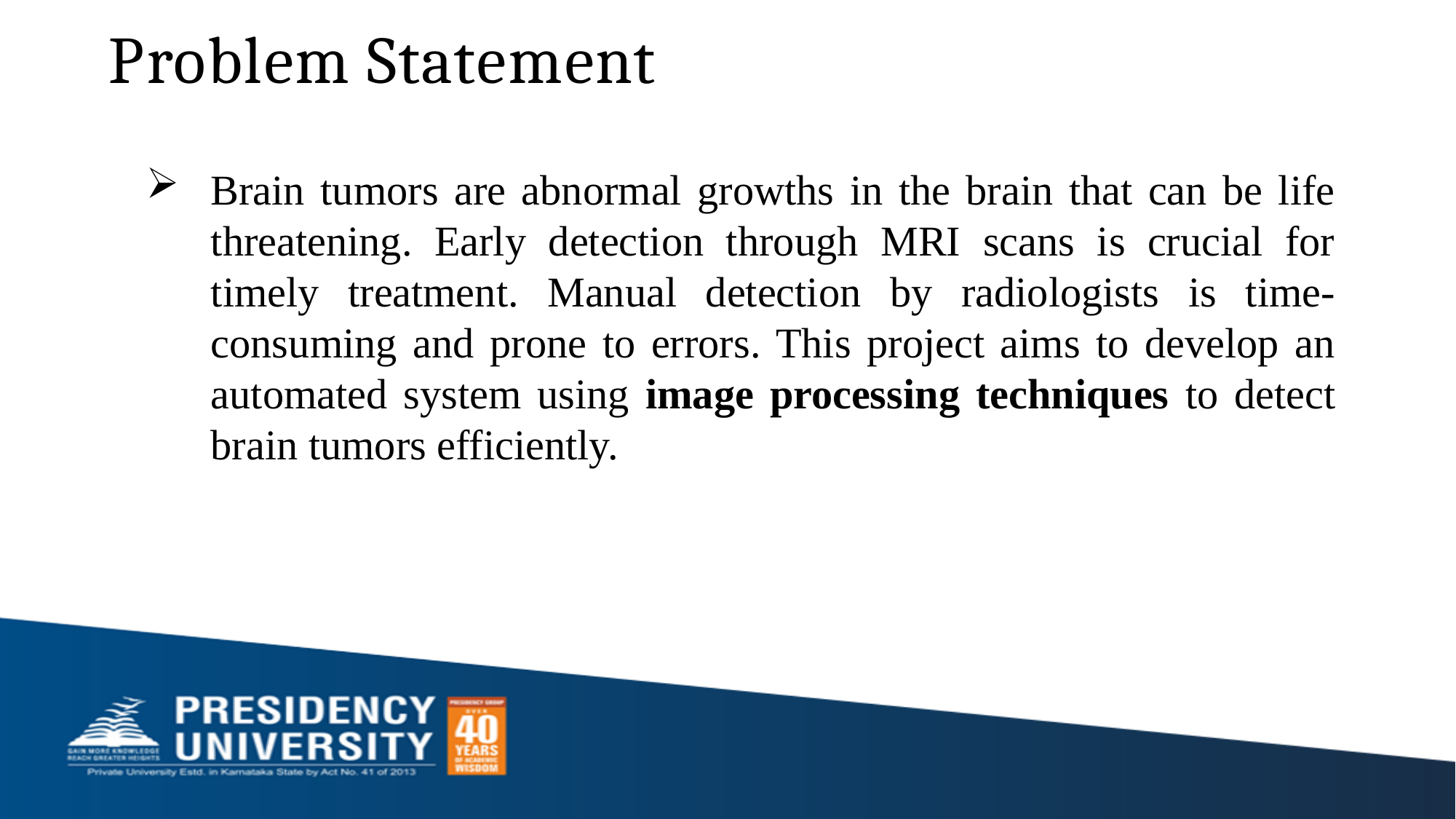

# Problem Statement
Brain tumors are abnormal growths in the brain that can be life threatening. Early detection through MRI scans is crucial for timely treatment. Manual detection by radiologists is time-consuming and prone to errors. This project aims to develop an automated system using image processing techniques to detect brain tumors efficiently.